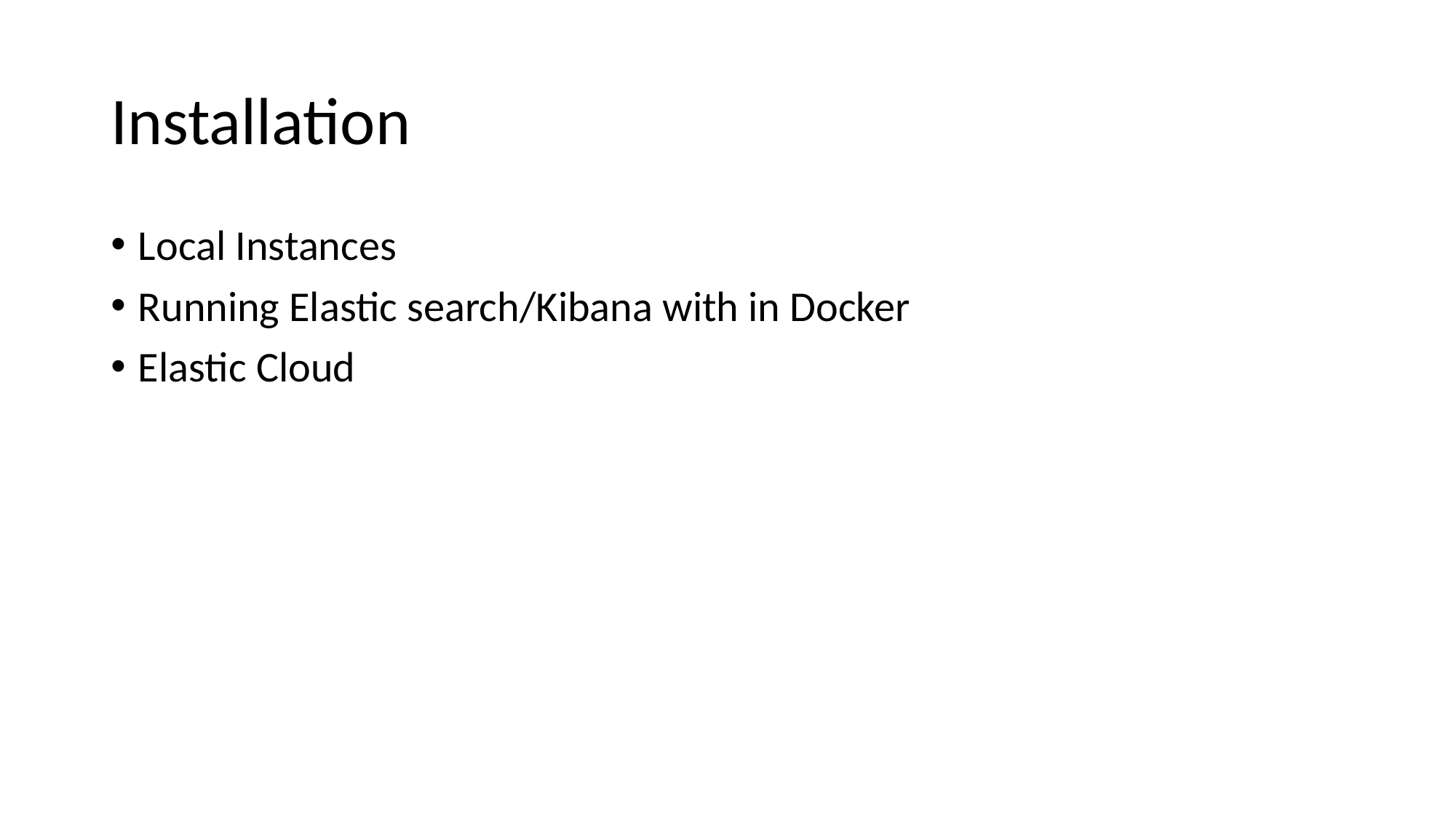

# Installation
Local Instances
Running Elastic search/Kibana with in Docker
Elastic Cloud